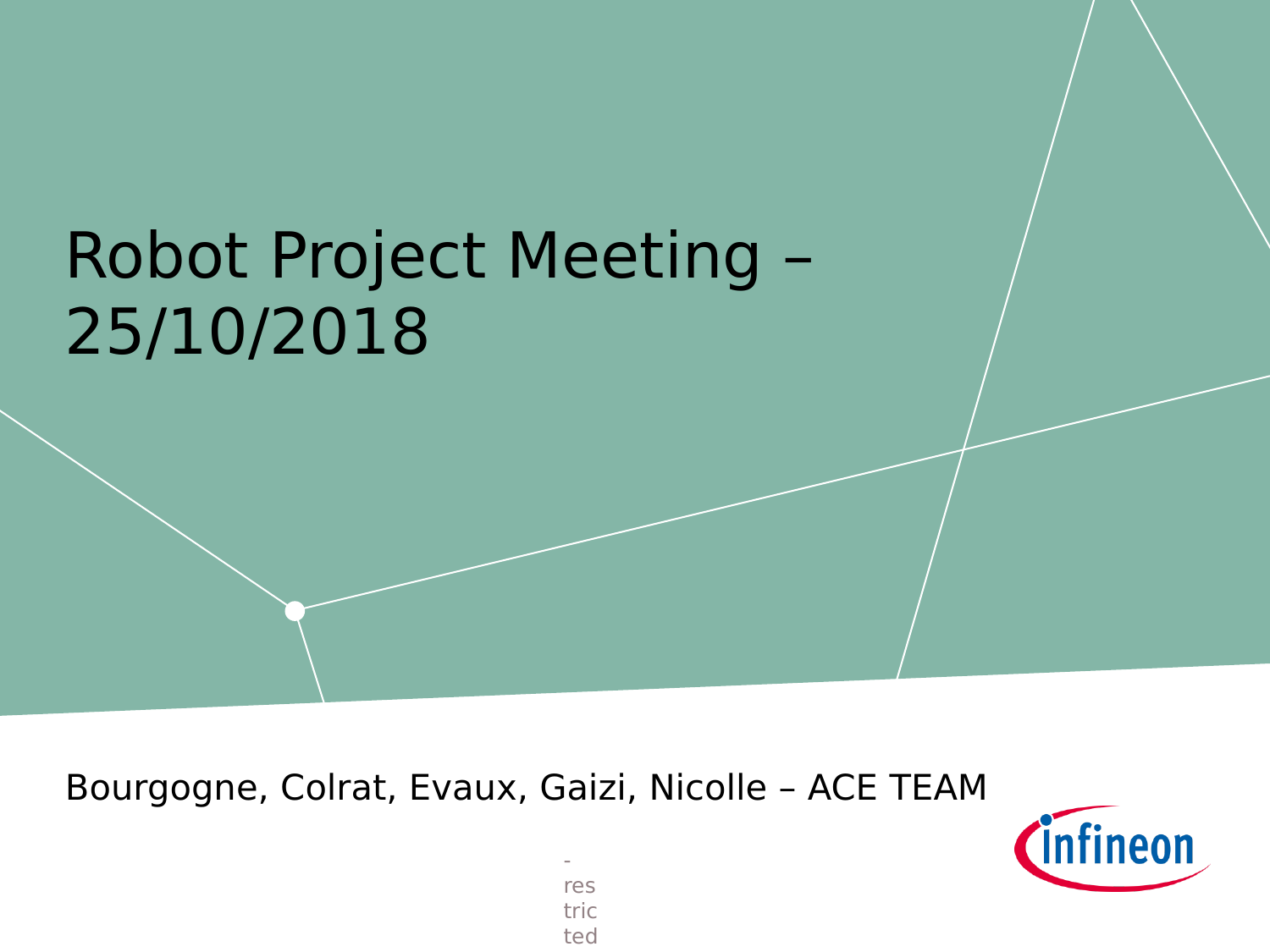

# Robot Project Meeting – 25/10/2018
Bourgogne, Colrat, Evaux, Gaizi, Nicolle – ACE TEAM

- restricted -